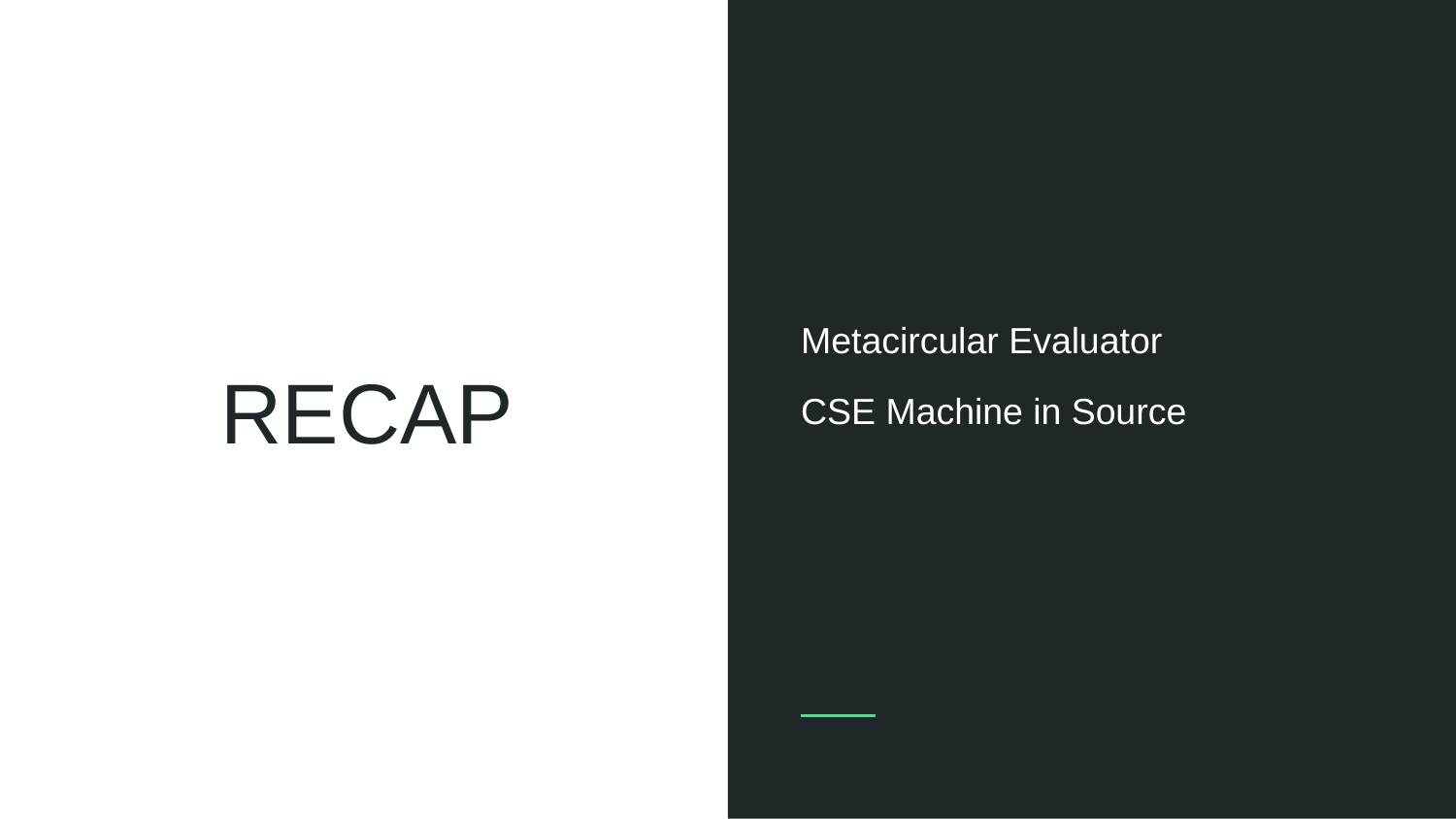

Metacircular Evaluator
CSE Machine in Source

# RECAP